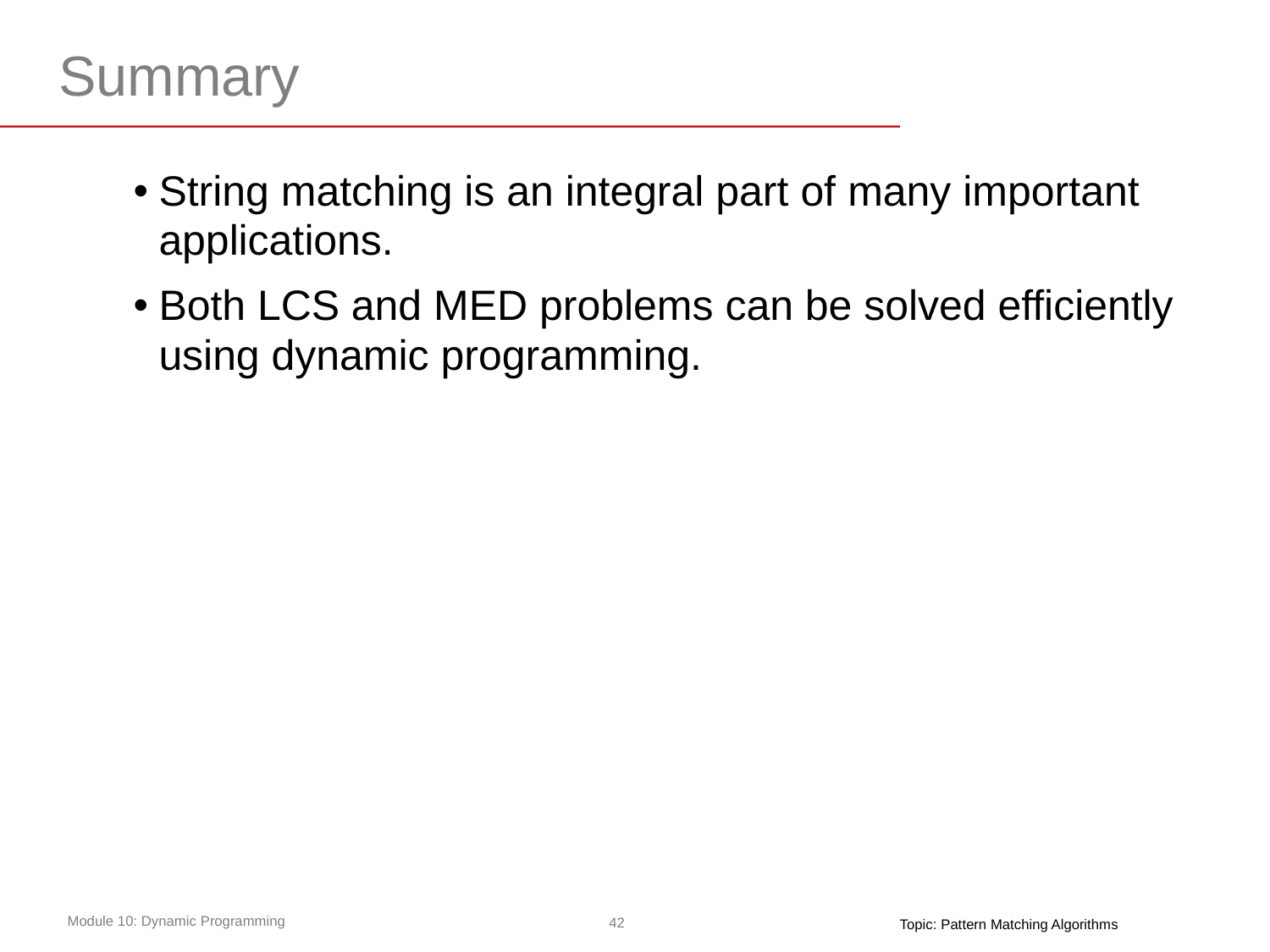

# Summary
String matching is an integral part of many important applications.
Both LCS and MED problems can be solved efficiently using dynamic programming.
Topic: Pattern Matching Algorithms